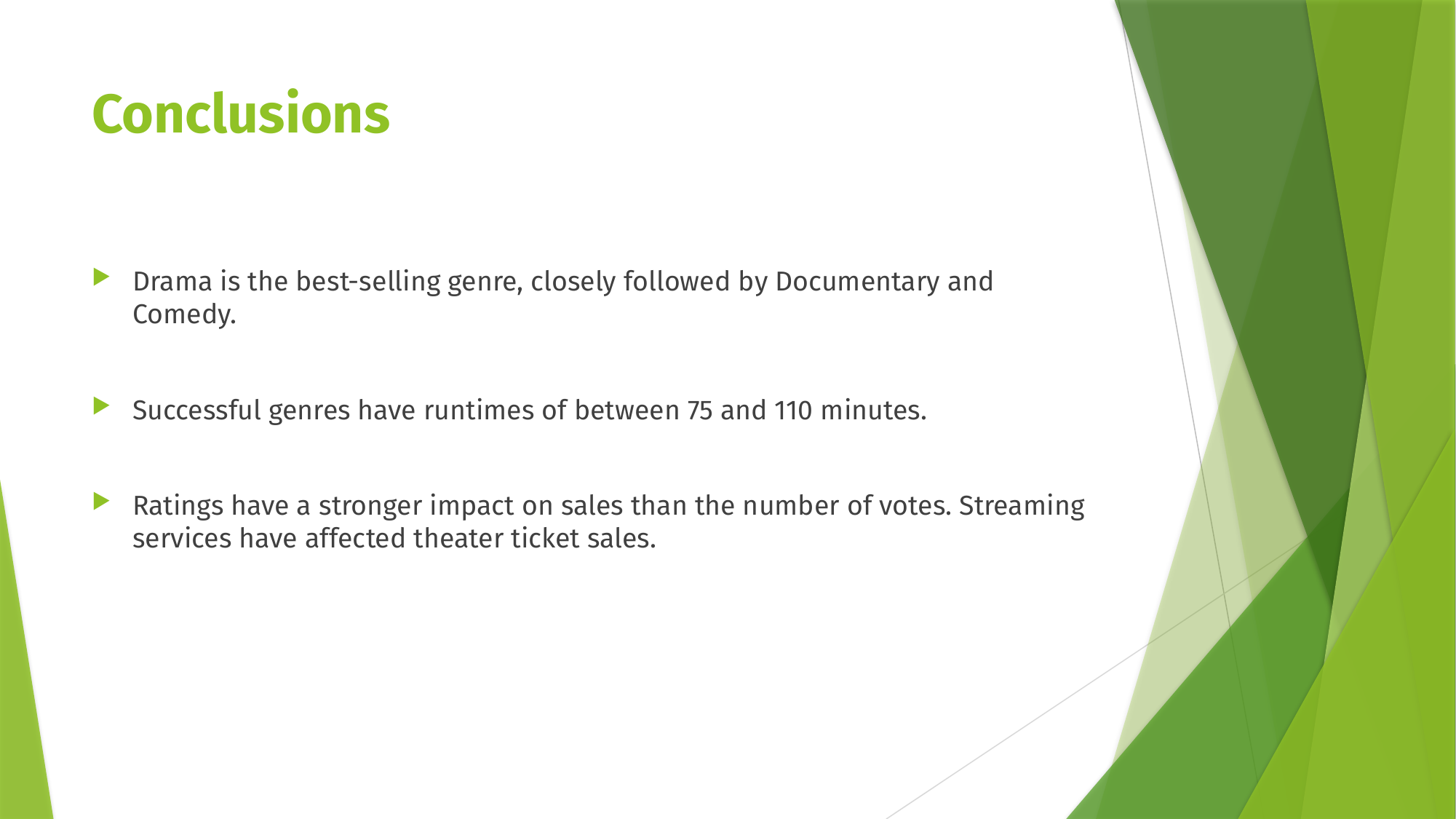

# Conclusions
Drama is the best-selling genre, closely followed by Documentary and Comedy.

Successful genres have runtimes of between 75 and 110 minutes.

Ratings have a stronger impact on sales than the number of votes. Streaming services have affected theater ticket sales.